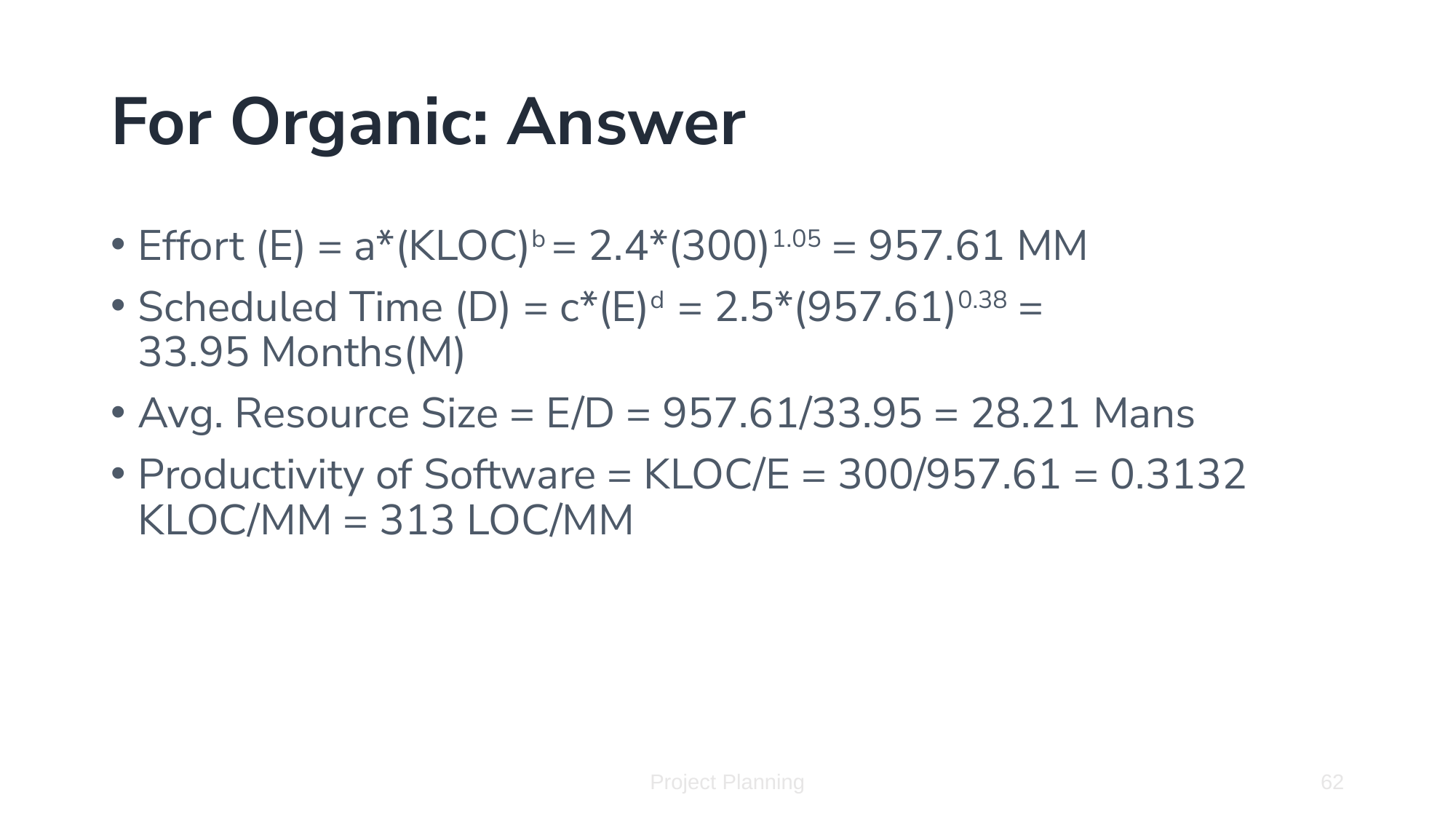

# For Organic: Answer
Effort (E) = a*(KLOC)b = 2.4*(300)1.05 = 957.61 MM
Scheduled Time (D) = c*(E)d  = 2.5*(957.61)0.38 = 33.95 Months(M)
Avg. Resource Size = E/D = 957.61/33.95 = 28.21 Mans
Productivity of Software = KLOC/E = 300/957.61 = 0.3132 KLOC/MM = 313 LOC/MM
Project Planning
62